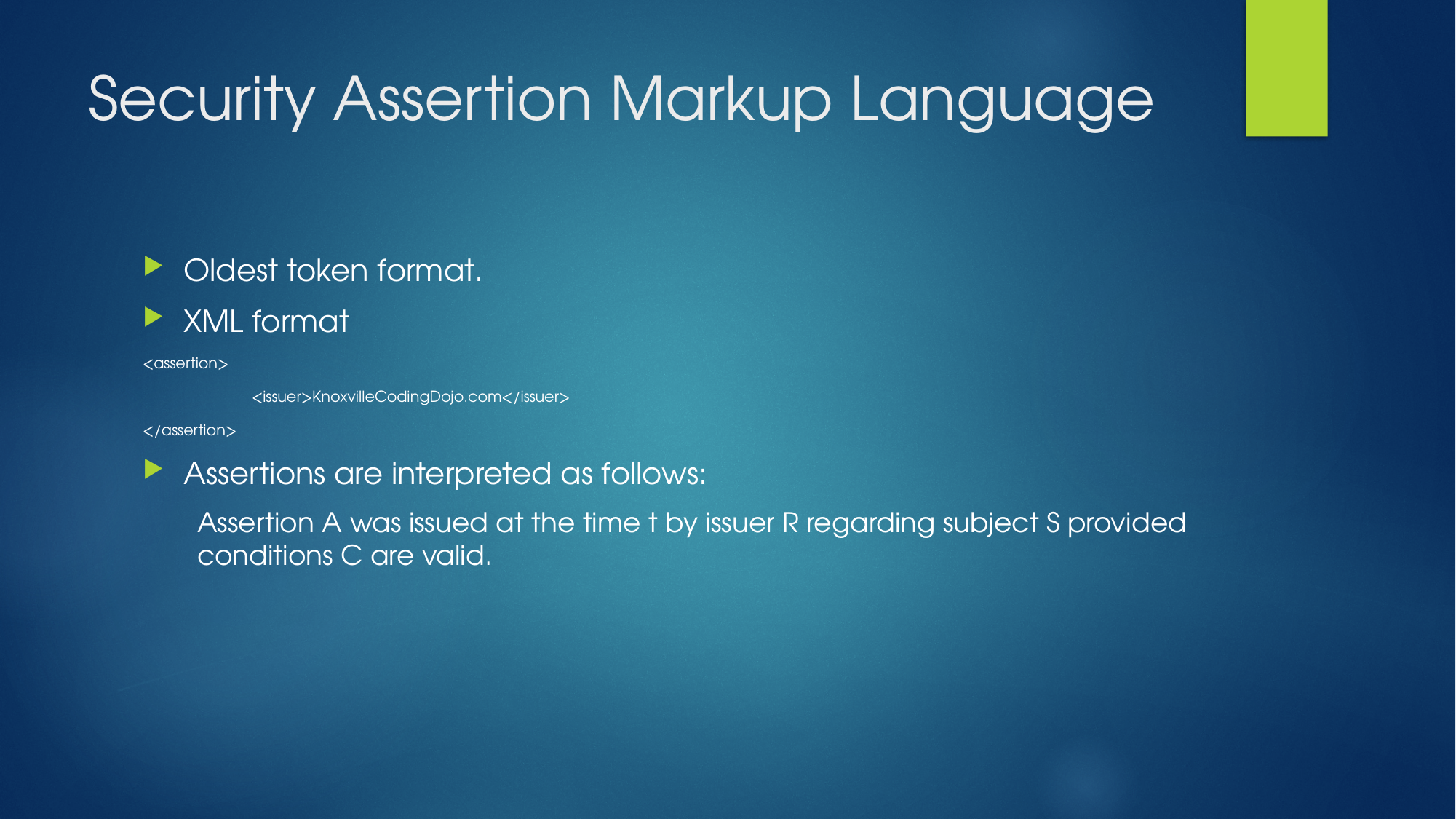

# Security Assertion Markup Language
Oldest token format.
XML format
<assertion>
	<issuer>KnoxvilleCodingDojo.com</issuer>
</assertion>
Assertions are interpreted as follows:
Assertion A was issued at the time t by issuer R regarding subject S provided conditions C are valid.